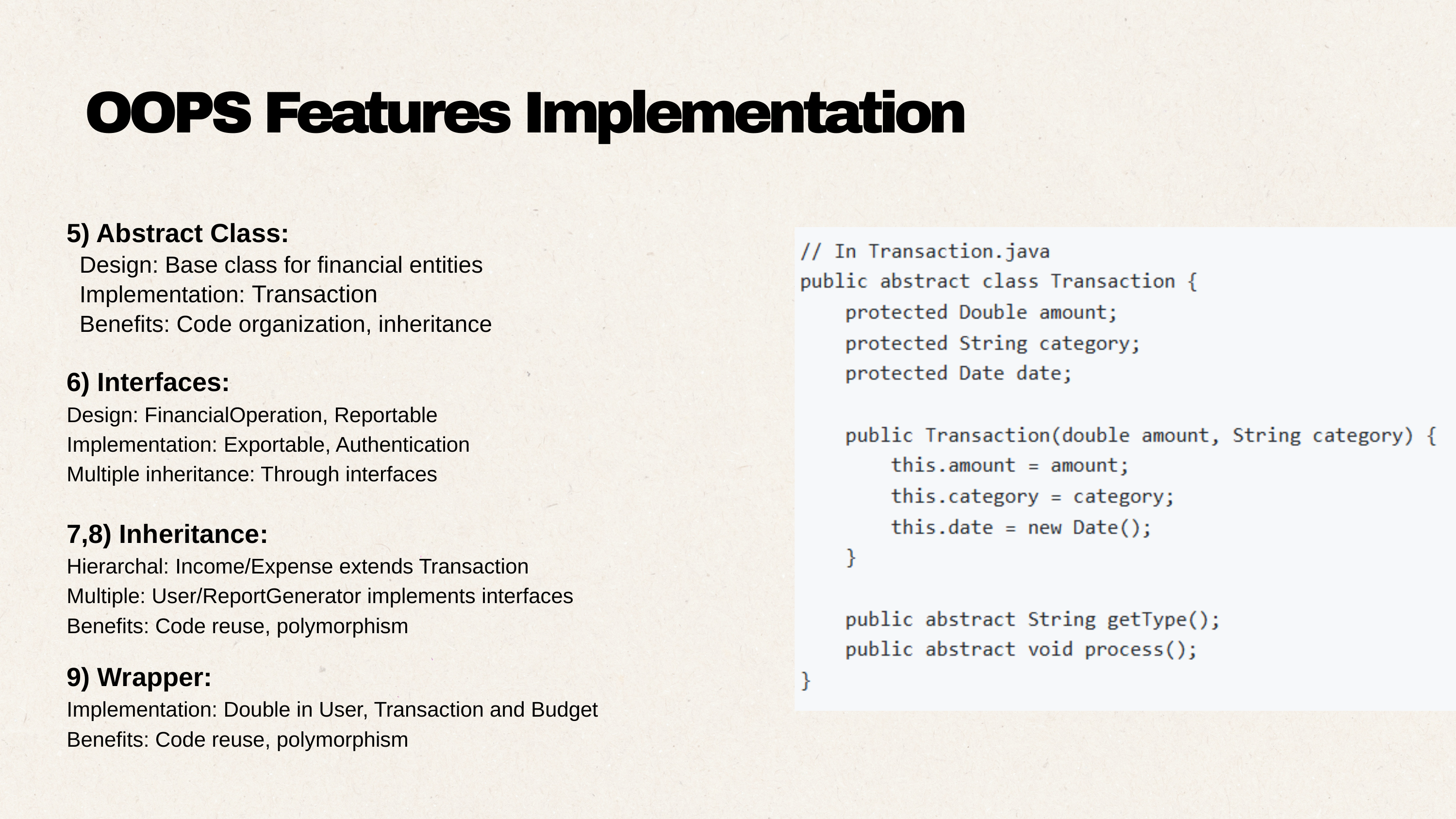

OOPS Features Implementation
5) Abstract Class:
  Design: Base class for financial entities
  Implementation: Transaction
  Benefits: Code organization, inheritance

6) Interfaces:
Design: FinancialOperation, Reportable
Implementation: Exportable, Authentication
Multiple inheritance: Through interfaces
7,8) Inheritance:
Hierarchal: Income/Expense extends Transaction
Multiple: User/ReportGenerator implements interfaces
Benefits: Code reuse, polymorphism
9) Wrapper:
Implementation: Double in User, Transaction and Budget
Benefits: Code reuse, polymorphism